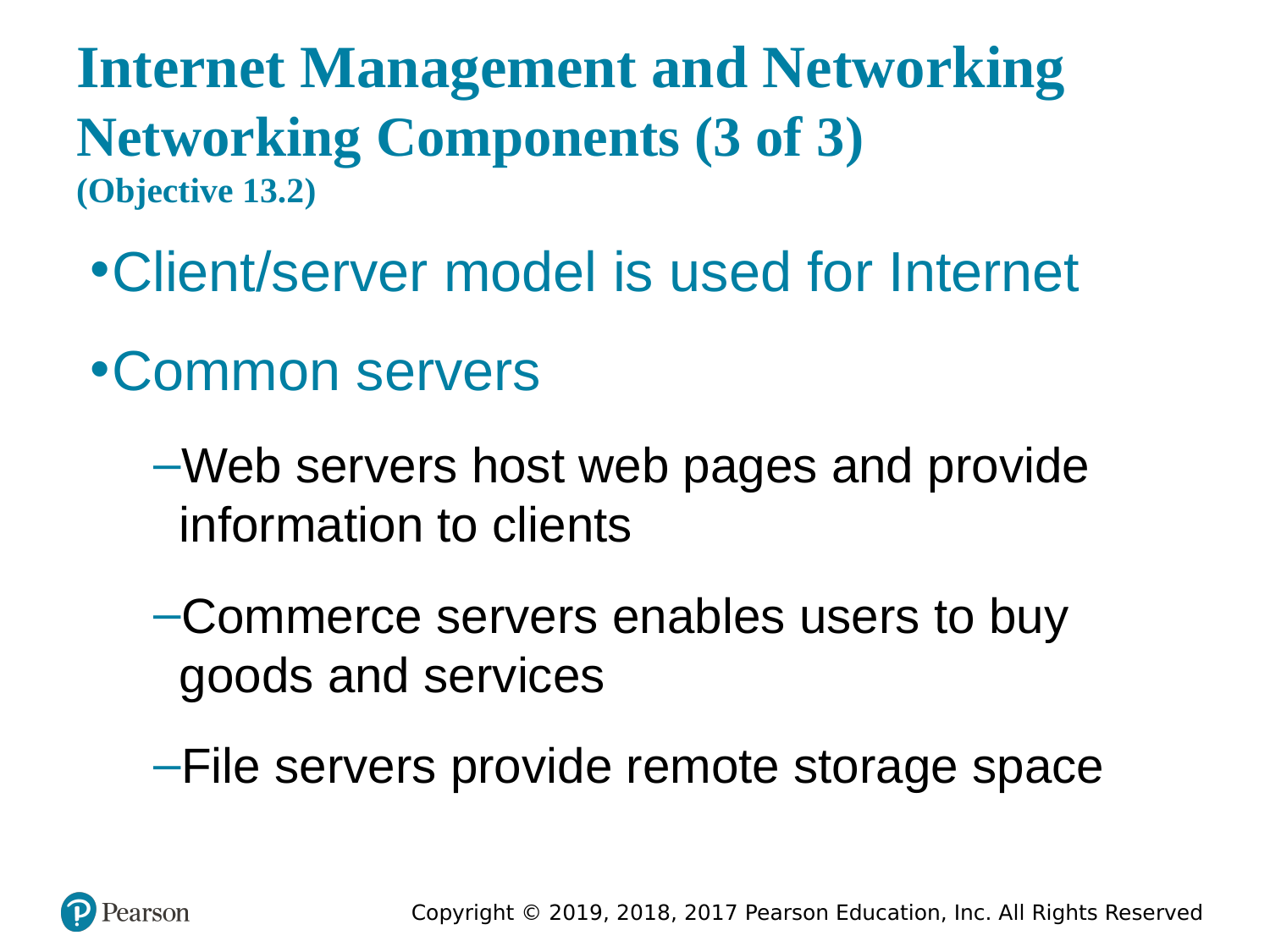

# Internet Management and Networking Networking Components (3 of 3) (Objective 13.2)
Client/server model is used for Internet
Common servers
Web servers host web pages and provide information to clients
Commerce servers enables users to buy goods and services
File servers provide remote storage space